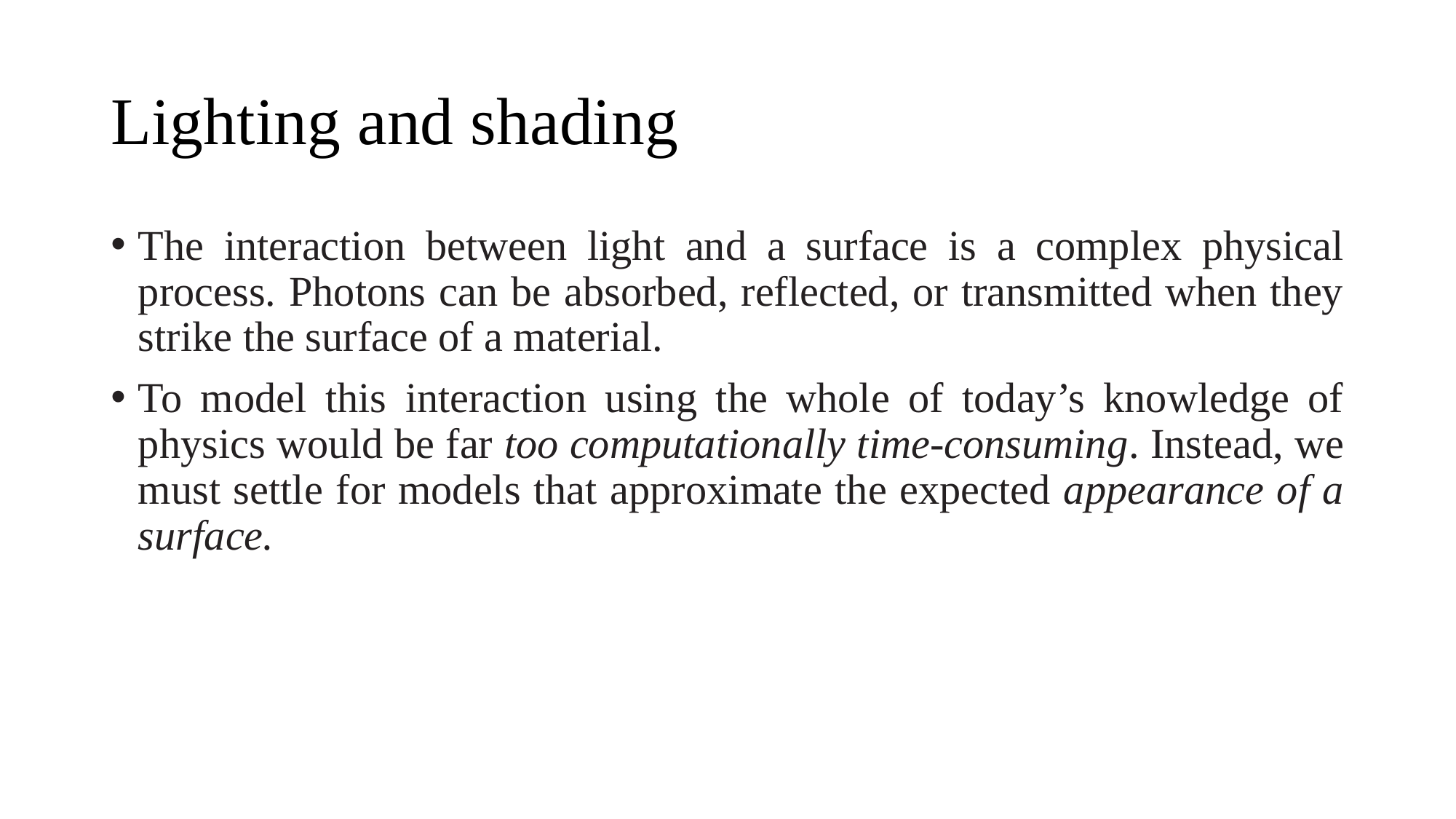

# Lighting and shading
The interaction between light and a surface is a complex physical process. Photons can be absorbed, reflected, or transmitted when they strike the surface of a material.
To model this interaction using the whole of today’s knowledge of physics would be far too computationally time-consuming. Instead, we must settle for models that approximate the expected appearance of a surface.